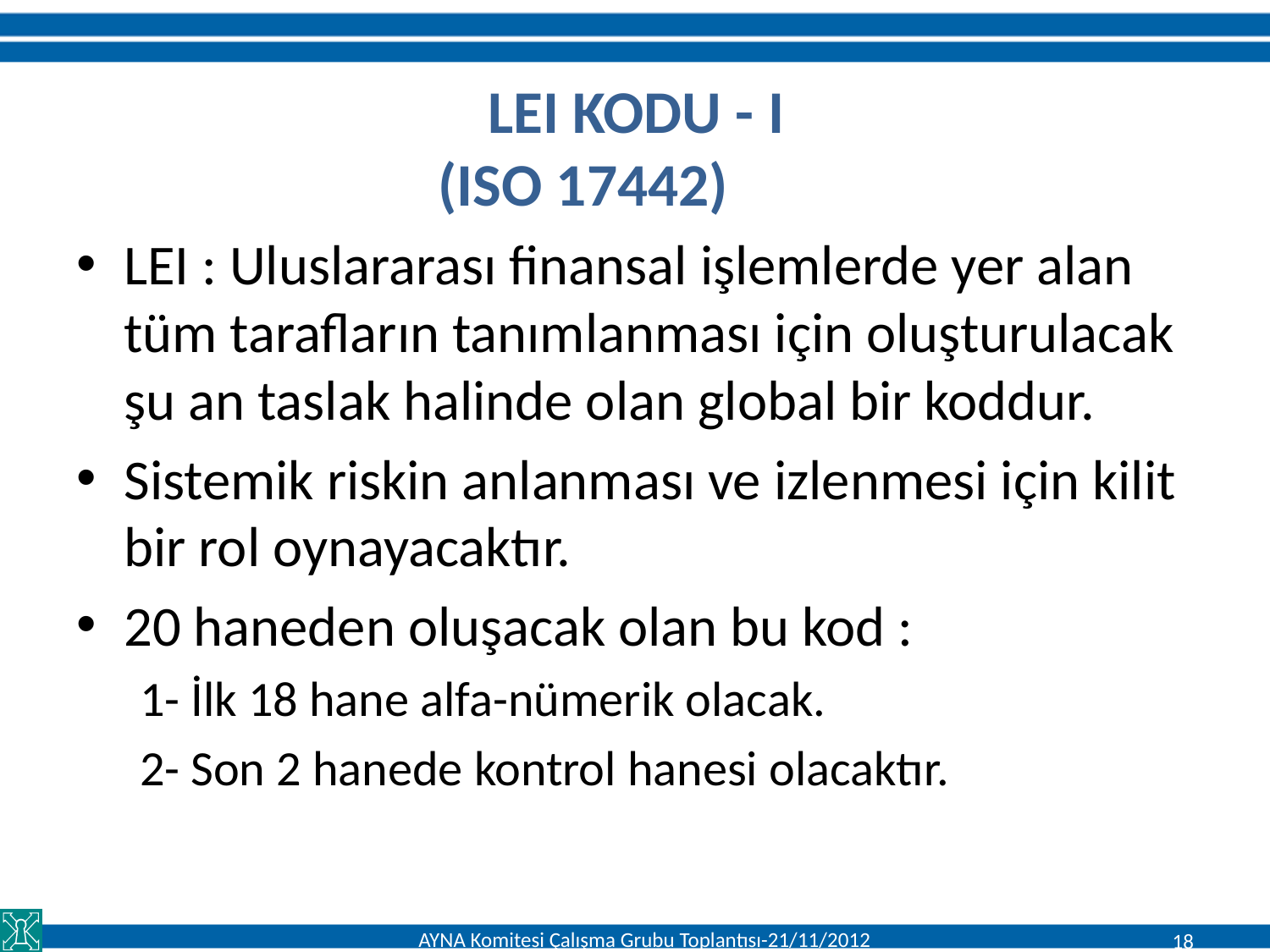

# LEI KODU - I (ISO 17442)
LEI : Uluslararası finansal işlemlerde yer alan tüm tarafların tanımlanması için oluşturulacak şu an taslak halinde olan global bir koddur.
Sistemik riskin anlanması ve izlenmesi için kilit bir rol oynayacaktır.
20 haneden oluşacak olan bu kod :
1- İlk 18 hane alfa-nümerik olacak.
2- Son 2 hanede kontrol hanesi olacaktır.
AYNA Komitesi Çalışma Grubu Toplantısı-21/11/2012
18